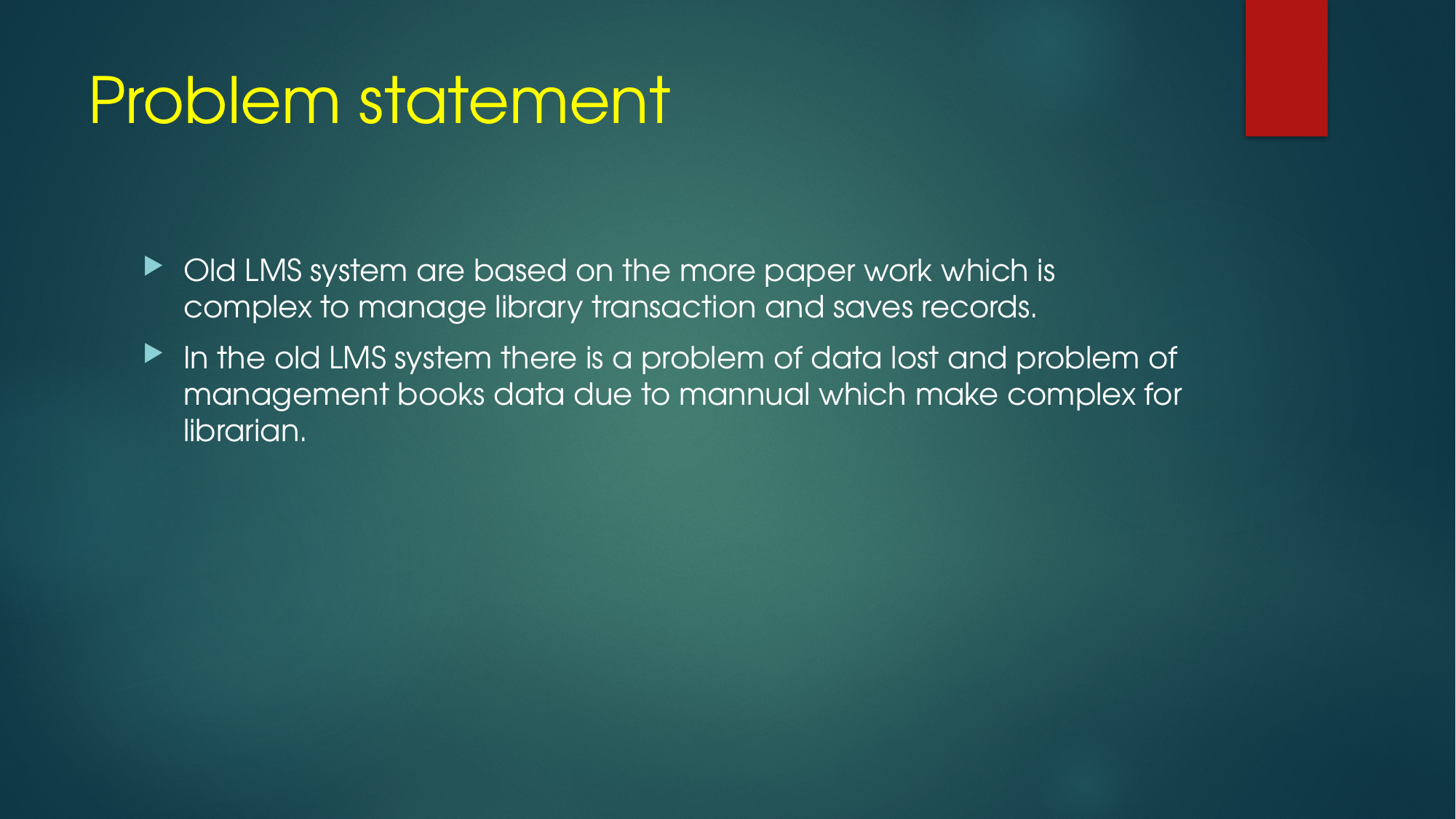

# Problem statement
Old LMS system are based on the more paper work which is complex to manage library transaction and saves records.
In the old LMS system there is a problem of data lost and problem of management books data due to mannual which make complex for librarian.